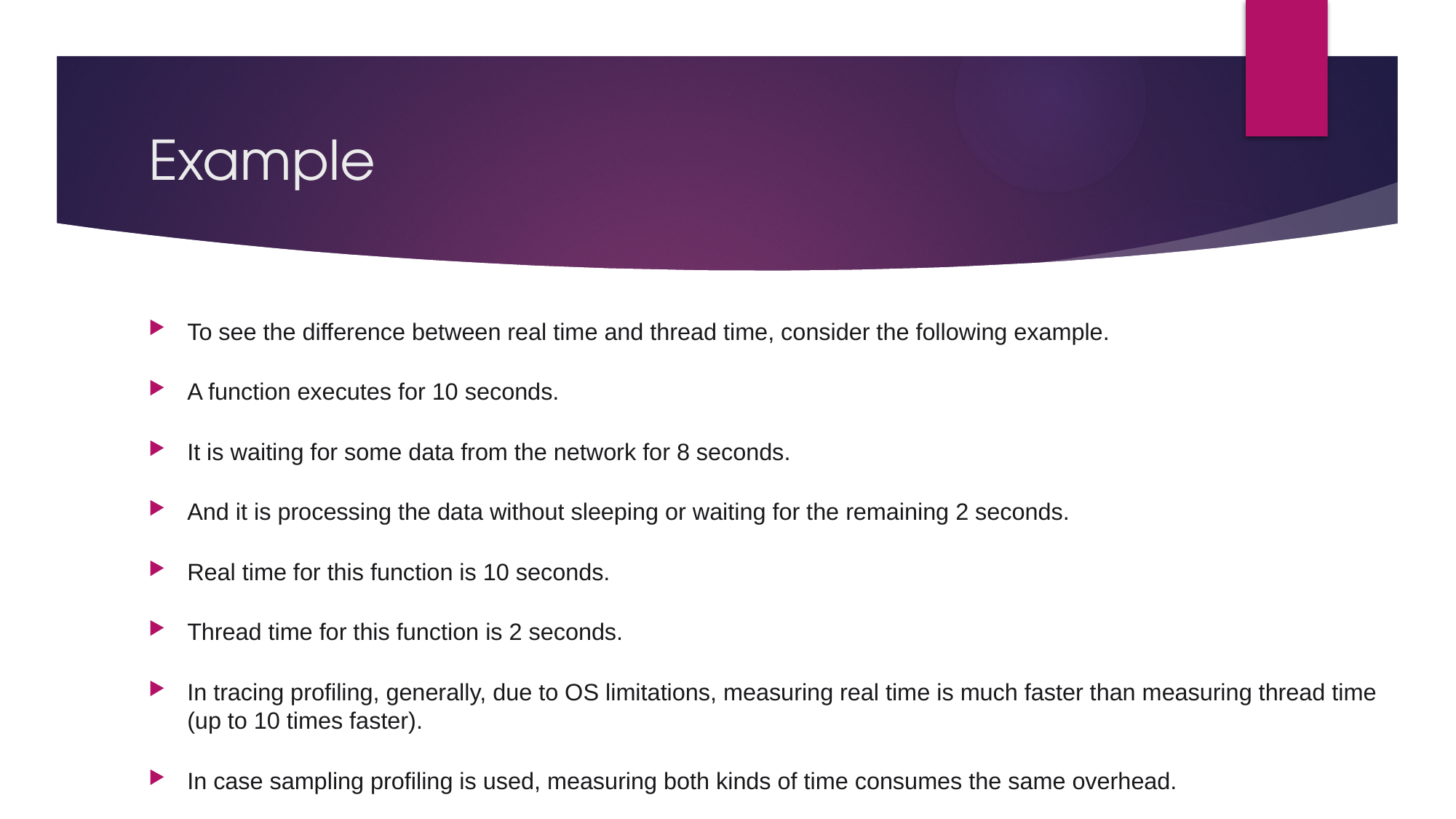

# Example﻿
To see the difference between real time and thread time, consider the following example.
A function executes for 10 seconds.
It is waiting for some data from the network for 8 seconds.
And it is processing the data without sleeping or waiting for the remaining 2 seconds.
Real time for this function is 10 seconds.
Thread time for this function is 2 seconds.
In tracing profiling, generally, due to OS limitations, measuring real time is much faster than measuring thread time (up to 10 times faster).
In case sampling profiling is used, measuring both kinds of time consumes the same overhead.